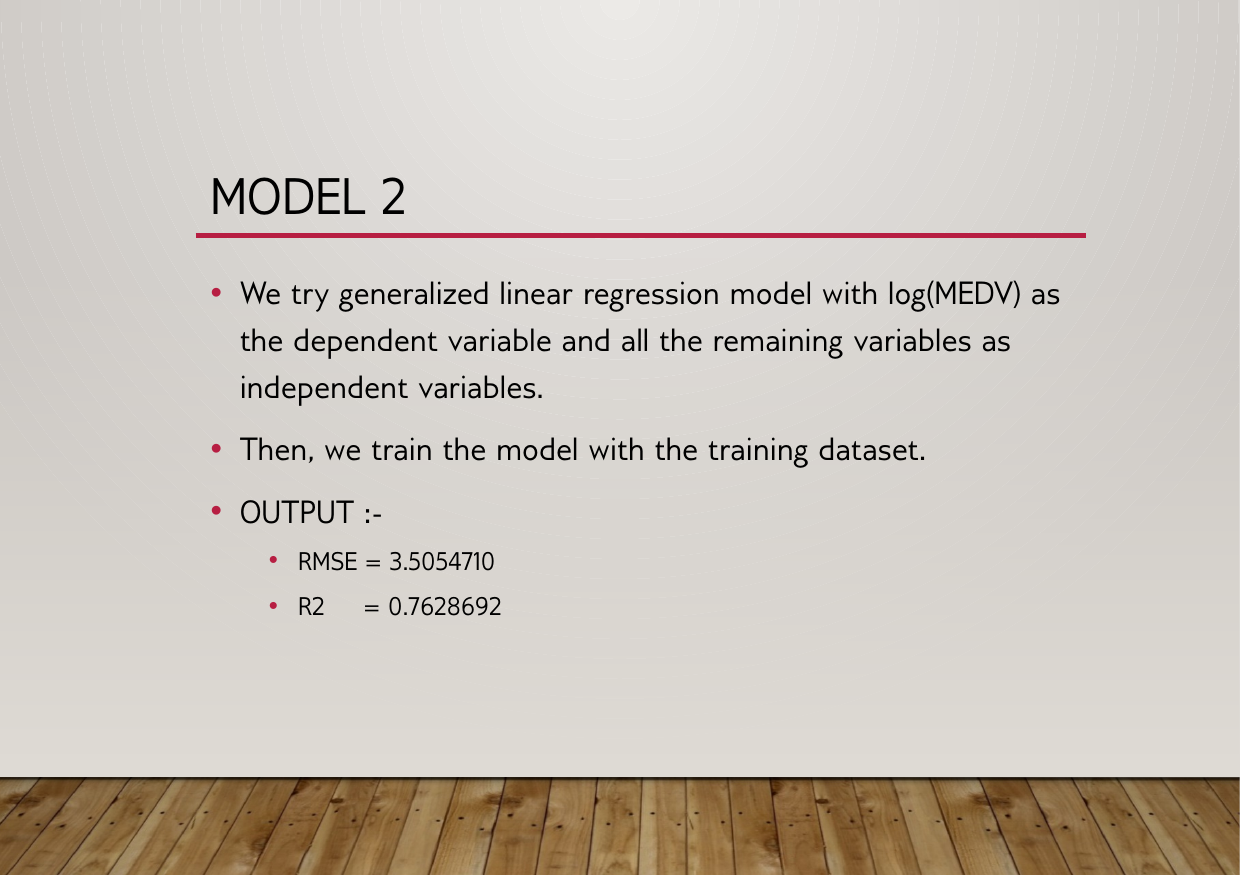

# MODEl 2
We try generalized linear regression model with log(MEDV) as the dependent variable and all the remaining variables as independent variables.
Then, we train the model with the training dataset.
OUTPUT :-
RMSE = 3.5054710
R2     = 0.7628692